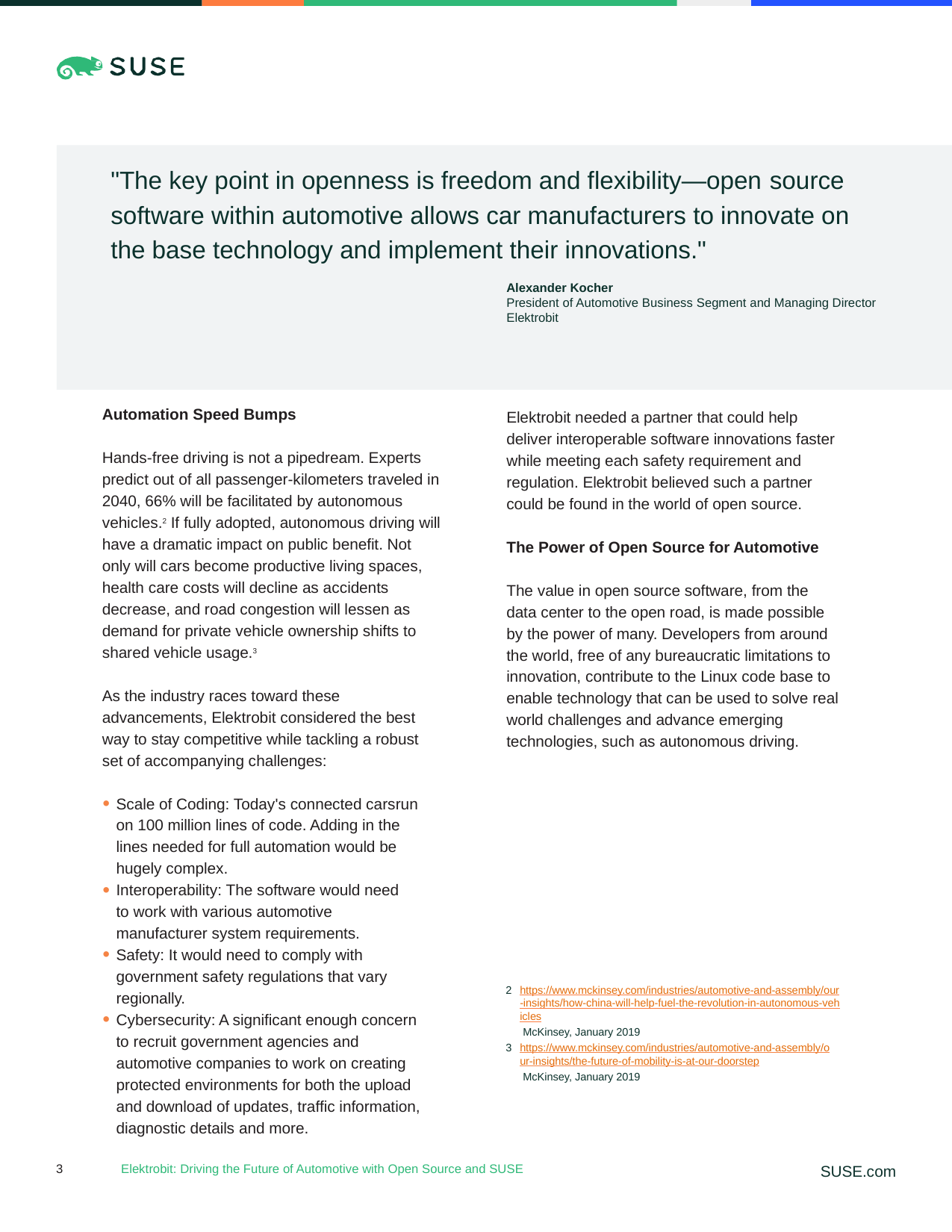

"The key point in openness is freedom and flexibility—open source software within automotive allows car manufacturers to innovate on the base technology and implement their innovations."
Alexander Kocher
President of Automotive Business Segment and Managing Director Elektrobit
Automation Speed Bumps
Hands-free driving is not a pipedream. Experts predict out of all passenger-kilometers traveled in 2040, 66% will be facilitated by autonomous vehicles.2  If fully adopted, autonomous driving will have a dramatic impact on public benefit. Not only will cars become productive living spaces, health care costs will decline as accidents decrease, and road congestion will lessen as demand for private vehicle ownership shifts to shared vehicle usage.3
As the industry races toward these advancements, Elektrobit considered the best way to stay competitive while tackling a robust set of accompanying challenges:
Scale of Coding: Today's connected carsrun on 100 million lines of code. Adding in the lines needed for full automation would be hugely complex.
Interoperability: The software would need to work with various automotive manufacturer system requirements.
Safety: It would need to comply with government safety regulations that vary regionally.
Cybersecurity: A significant enough concern to recruit government agencies and automotive companies to work on creating protected environments for both the upload and download of updates, traffic information, diagnostic details and more.

Elektrobit needed a partner that could help deliver interoperable software innovations faster while meeting each safety requirement and regulation. Elektrobit believed such a partner could be found in the world of open source.

The Power of Open Source for Automotive
The value in open source software, from the data center to the open road, is made possible by the power of many. Developers from around the world, free of any bureaucratic limitations to innovation, contribute to the Linux code base to enable technology that can be used to solve real world challenges and advance emerging technologies, such as autonomous driving.
https://www.mckinsey.com/industries/automotive-and-assembly/our-insights/how-china-will-help-fuel-the-revolution-in-autonomous-vehicles McKinsey, January 2019
https://www.mckinsey.com/industries/automotive-and-assembly/our-insights/the-future-of-mobility-is-at-our-doorstep McKinsey, January 2019
Elektrobit: Driving the Future of Automotive with Open Source and SUSE
SUSE.com
3